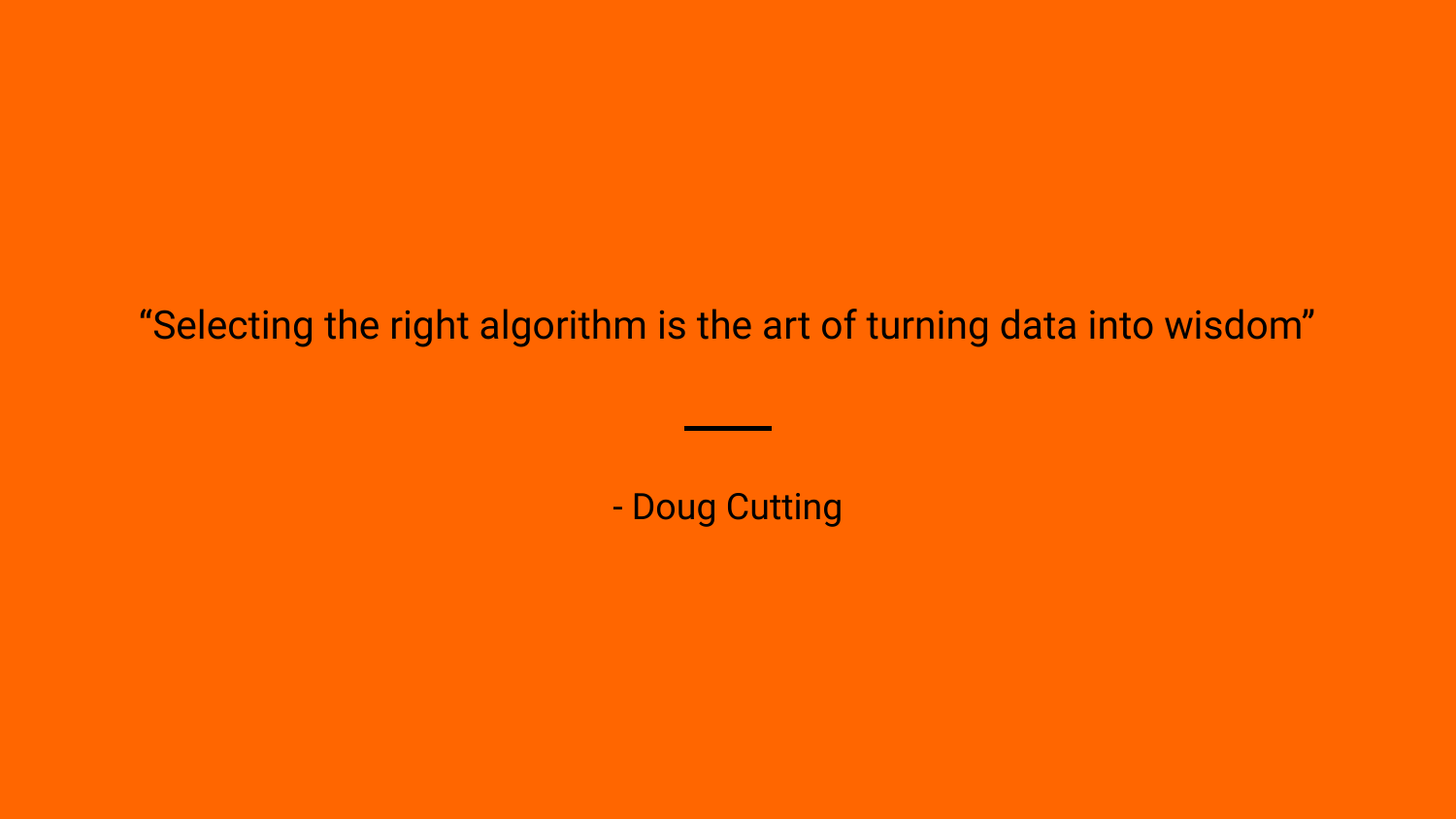

“Selecting the right algorithm is the art of turning data into wisdom”
- Doug Cutting